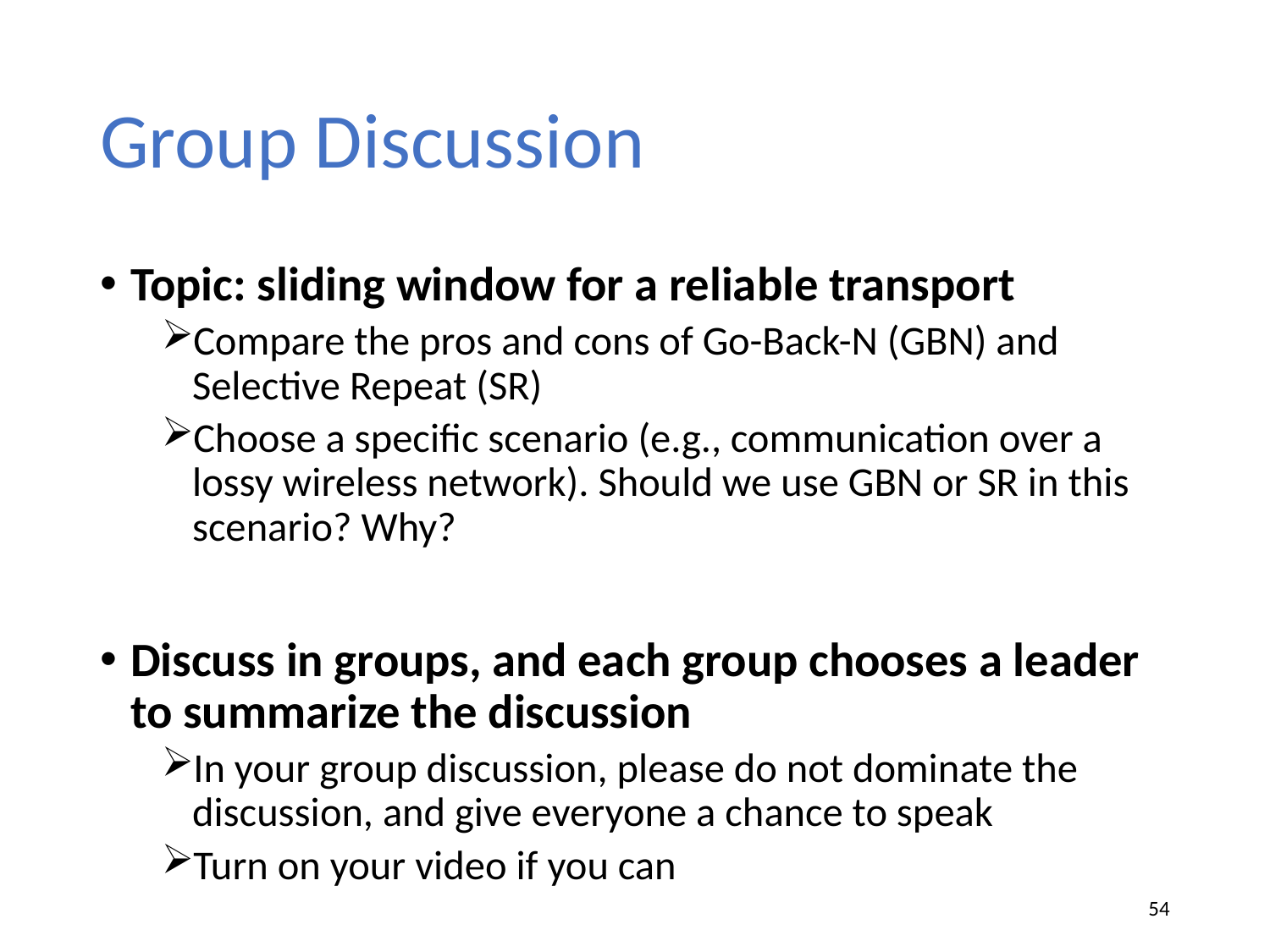

# Group Discussion
Topic: sliding window for a reliable transport
Compare the pros and cons of Go-Back-N (GBN) and Selective Repeat (SR)
Choose a specific scenario (e.g., communication over a lossy wireless network). Should we use GBN or SR in this scenario? Why?

Discuss in groups, and each group chooses a leader to summarize the discussion
In your group discussion, please do not dominate the discussion, and give everyone a chance to speak
Turn on your video if you can
54